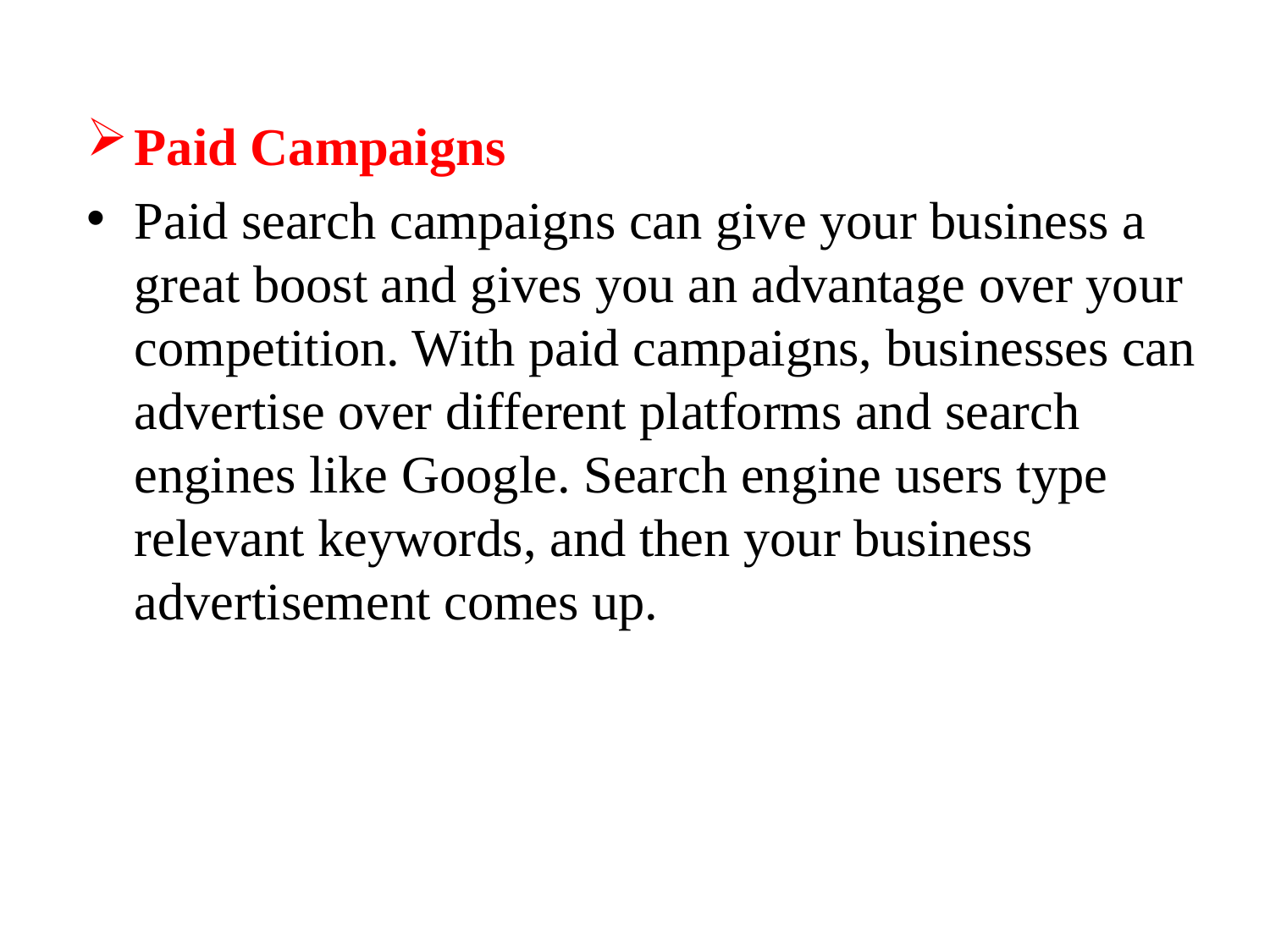

Paid Campaigns
Paid search campaigns can give your business a great boost and gives you an advantage over your competition. With paid campaigns, businesses can advertise over different platforms and search engines like Google. Search engine users type relevant keywords, and then your business advertisement comes up.